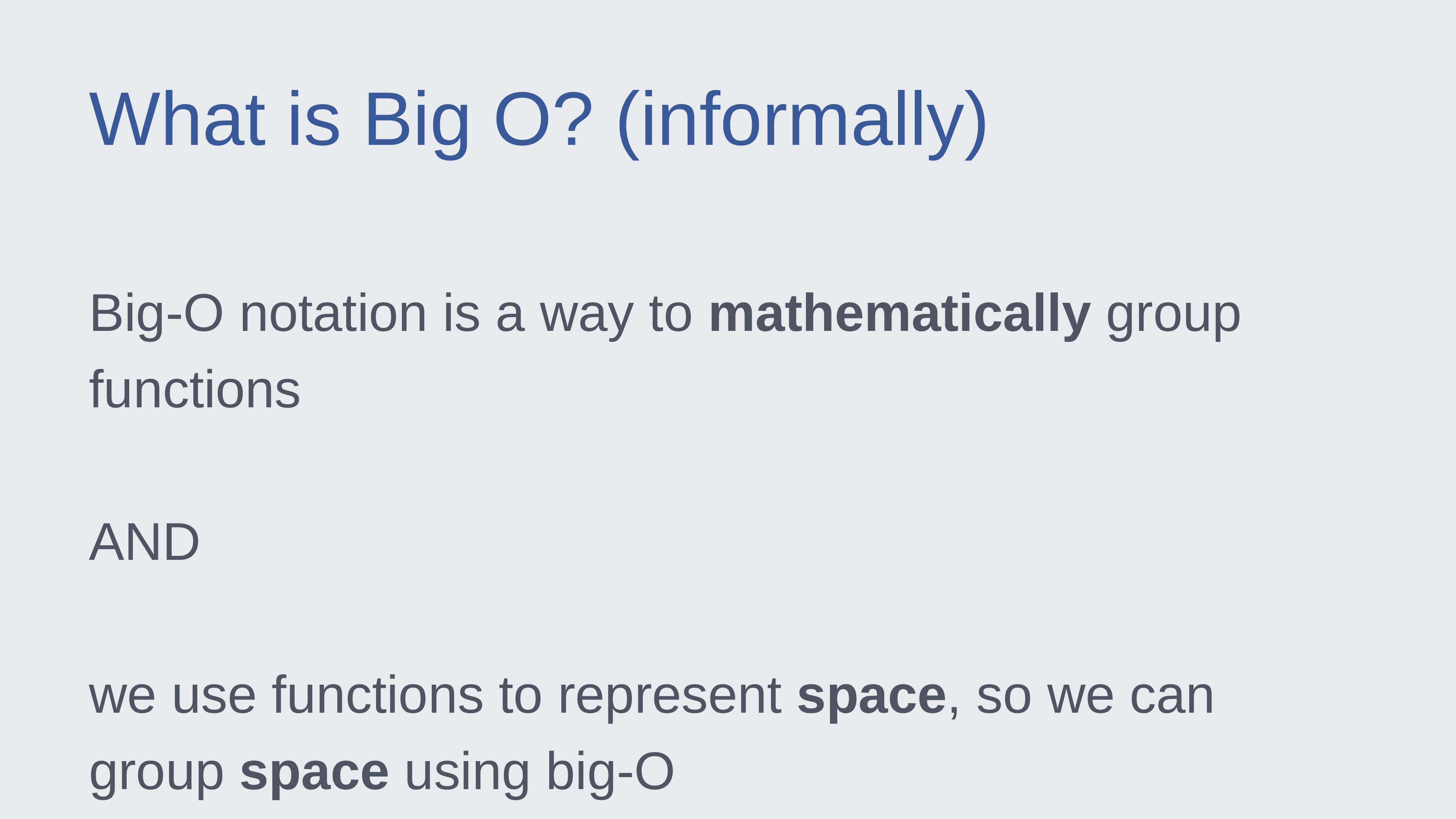

What is Big O? (informally)

Big-O notation is a way to mathematically group functions

AND

we use functions to represent space, so we can group space using big-O